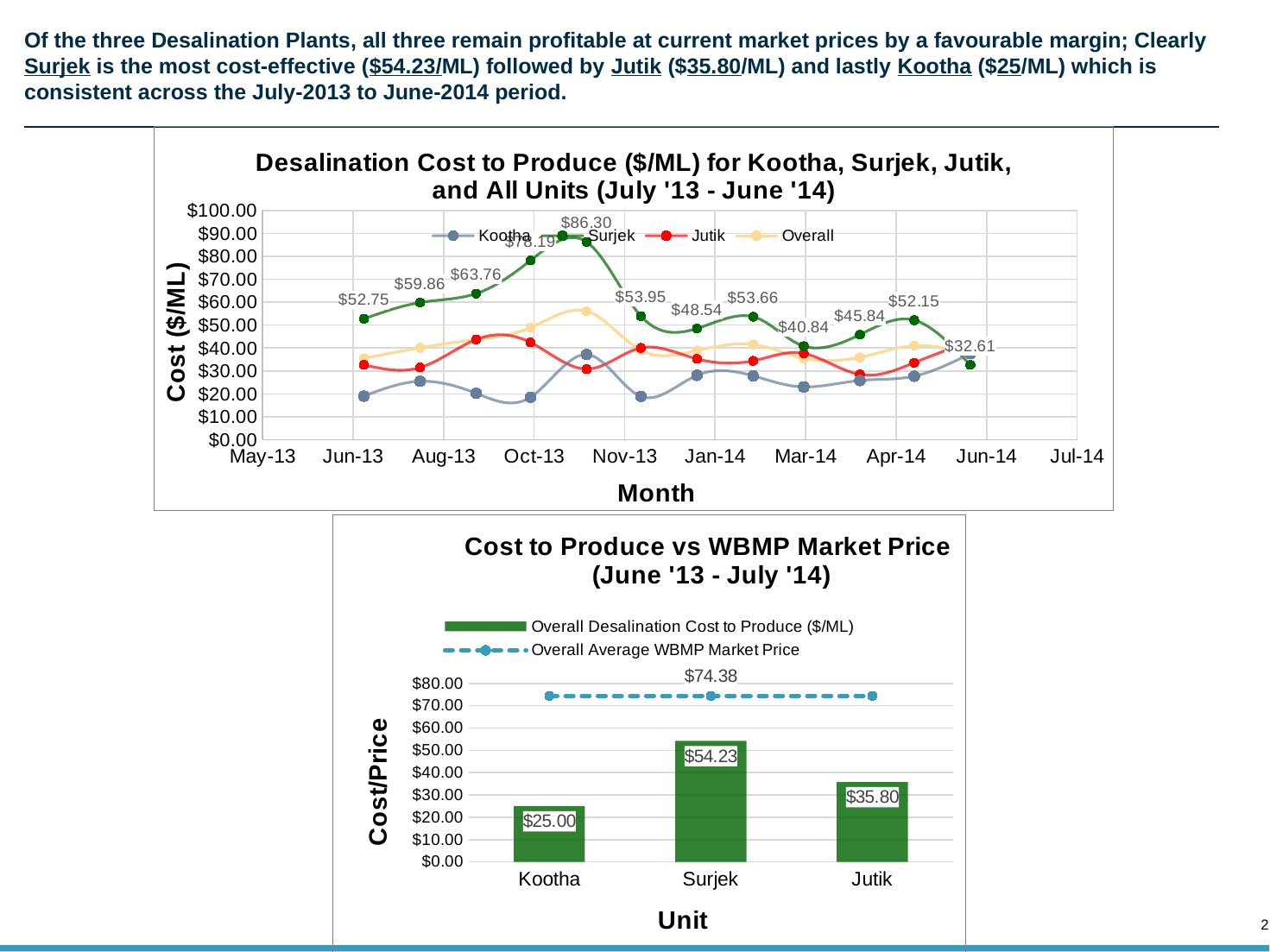

# Of the three Desalination Plants, all three remain profitable at current market prices by a favourable margin; Clearly Surjek is the most cost-effective ($54.23/ML) followed by Jutik ($35.80/ML) and lastly Kootha ($25/ML) which is consistent across the July-2013 to June-2014 period.

### Chart: Desalination Cost to Produce ($/ML) for Kootha, Surjek, Jutik, and All Units (July '13 - June '14)

| Category | Kootha | Surjek | Jutik | Overall |
|---|---|---|---|---|

### Chart: Cost to Produce vs WBMP Market Price
(June '13 - July '14)

| Category | Overall Desalination Cost to Produce ($/ML) | Overall Average WBMP Market Price |
|---|---|---|
| Kootha | 25.001374005209883 | 74.37665683040075 |
| Surjek | 54.2315065162098 | 74.37665683040075 |
| Jutik | 35.80418919825496 | 74.37665683040075 |